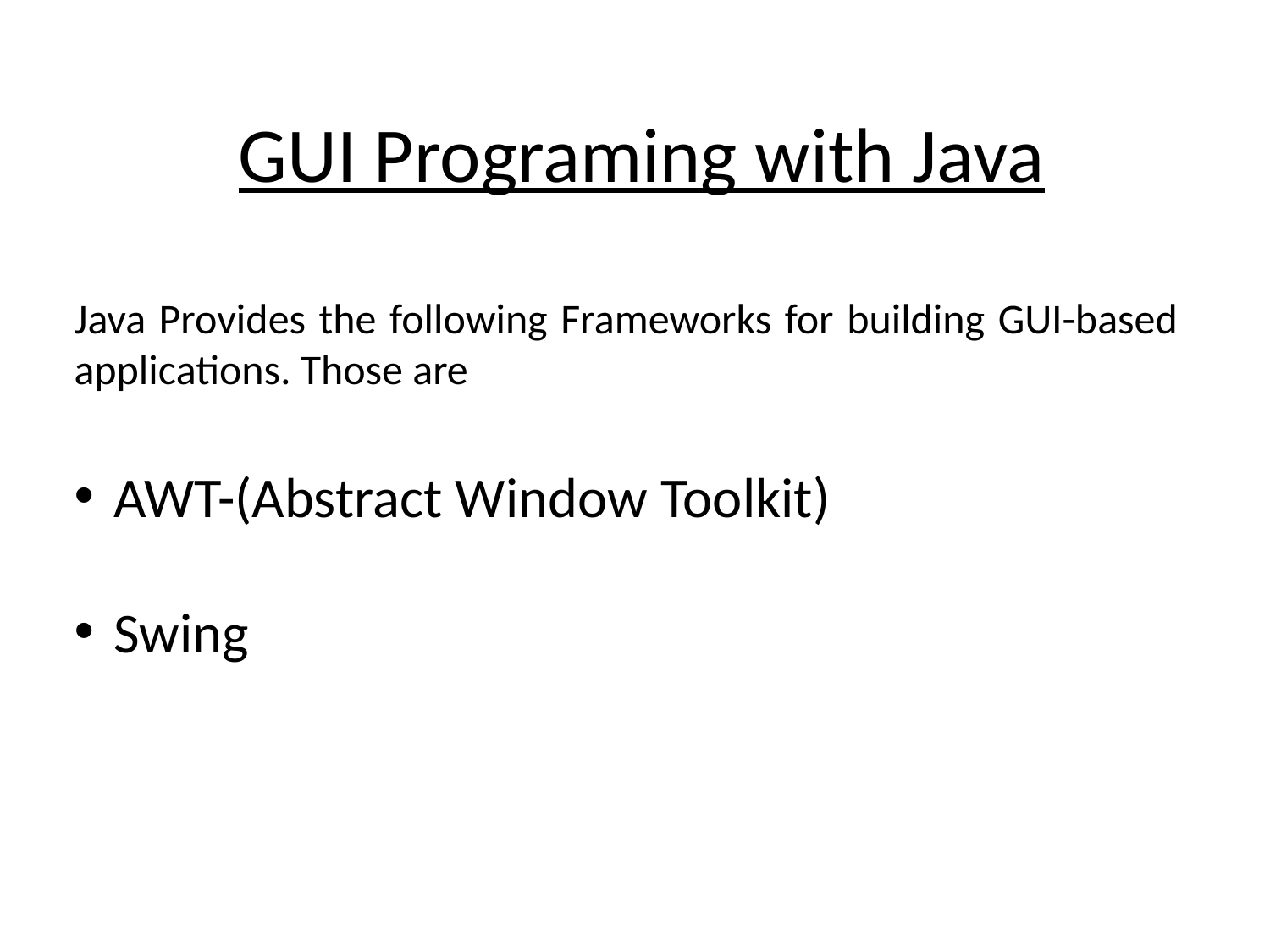

GUI Programing with Java
Java Provides the following Frameworks for building GUI-based applications. Those are

AWT-(Abstract Window Toolkit)

Swing